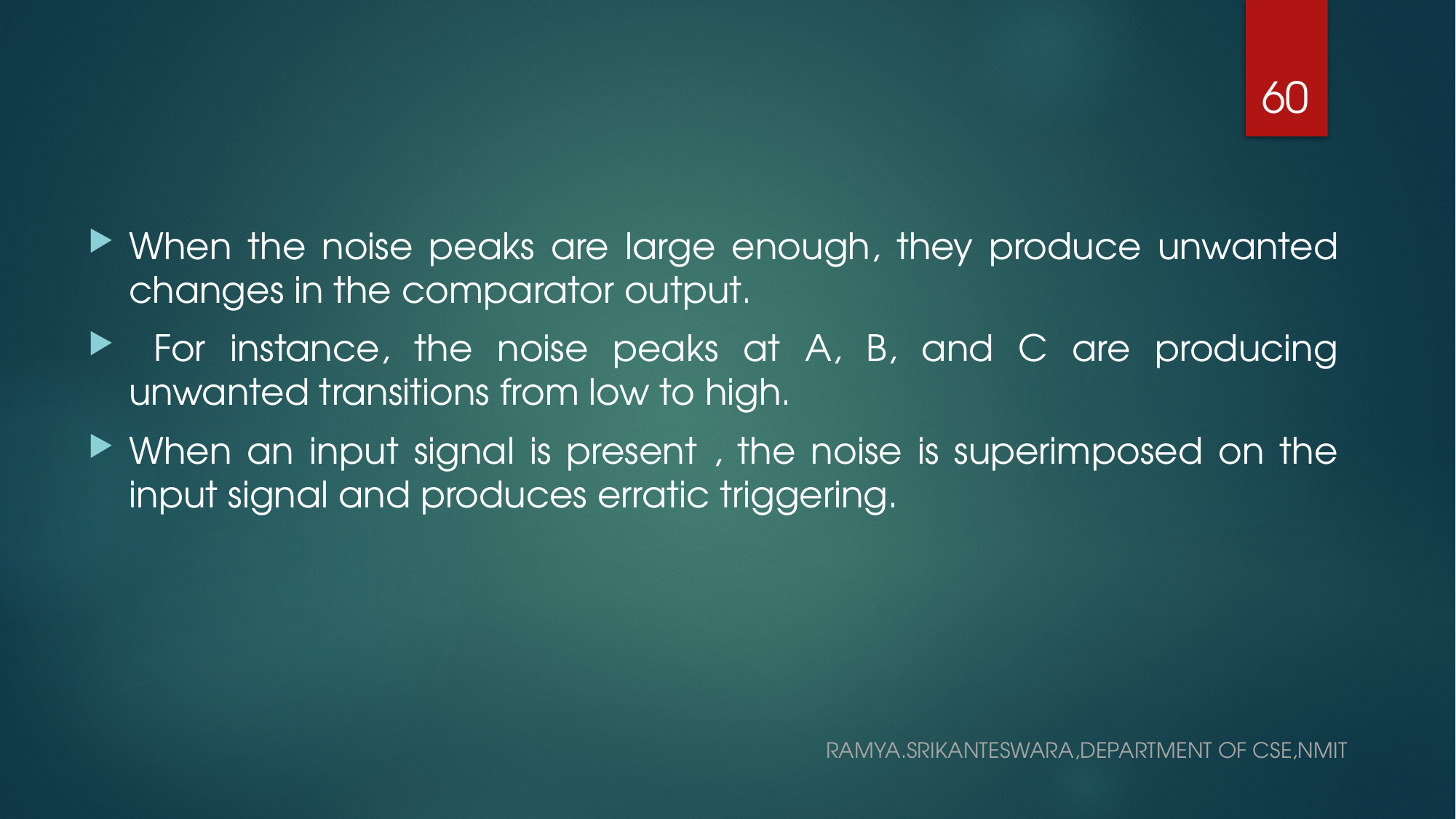

60
When the noise peaks are large enough, they produce unwanted changes in the comparator output.
 For instance, the noise peaks at A, B, and C are producing unwanted transitions from low to high.
When an input signal is present , the noise is superimposed on the input signal and produces erratic triggering.

RAMYA.SRIKANTESWARA,DEPARTMENT OF CSE,NMIT